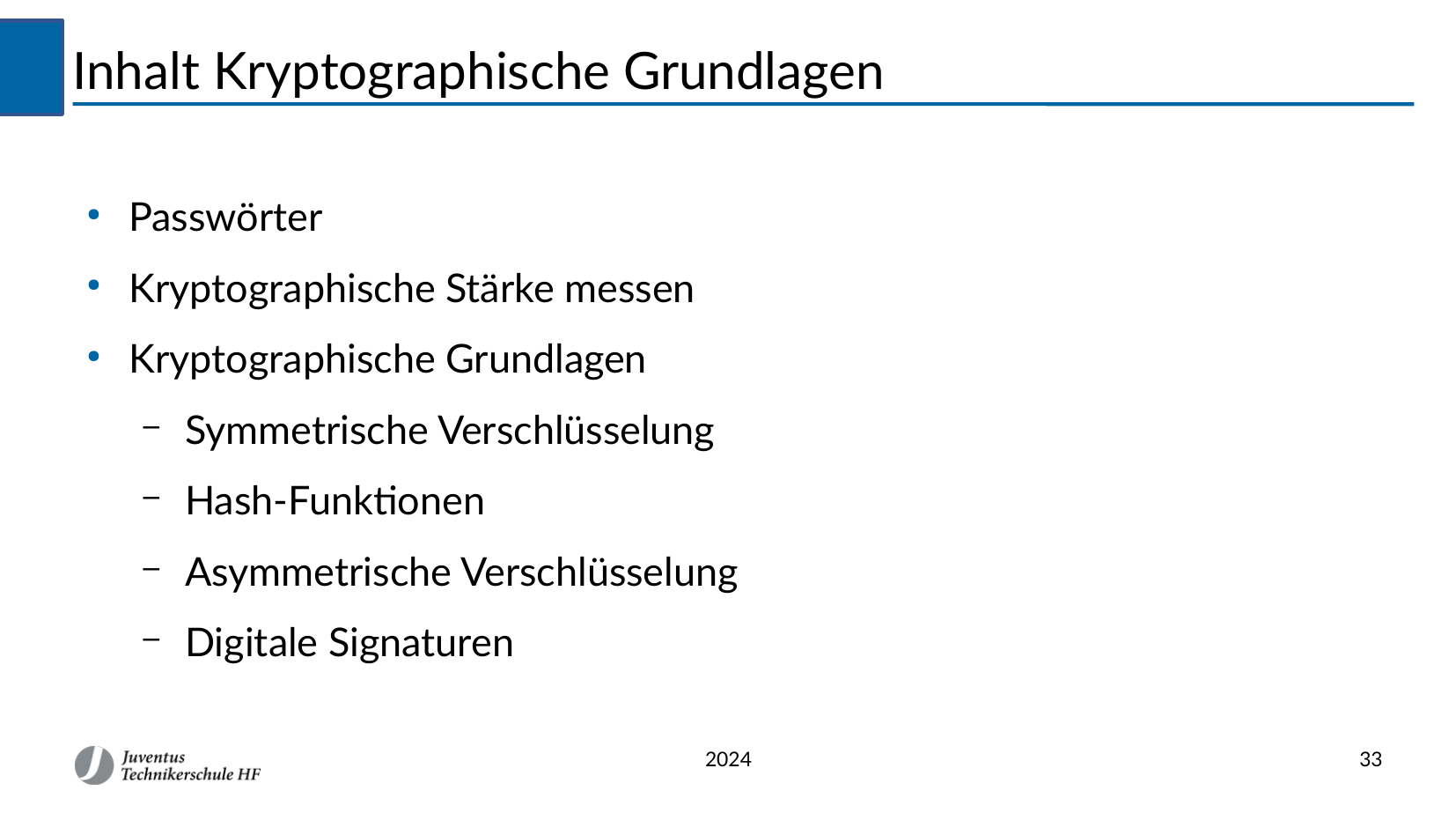

Passwörter
Kryptographische Stärke messen
Kryptographische Grundlagen
Symmetrische Verschlüsselung
Hash-Funktionen
Asymmetrische Verschlüsselung
Digitale Signaturen
Inhalt Kryptographische Grundlagen
2024
33